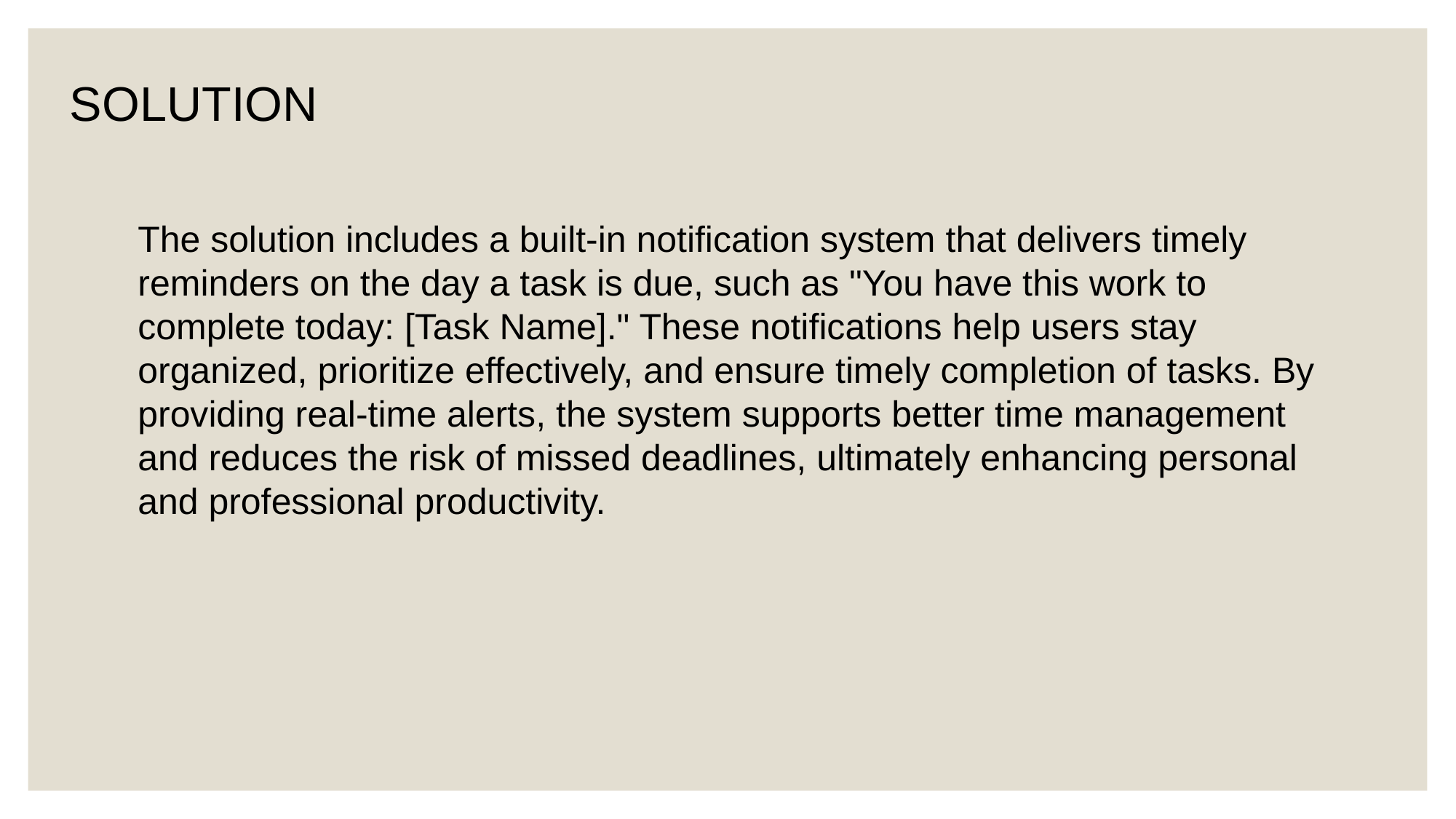

SOLUTION
The solution includes a built-in notification system that delivers timely reminders on the day a task is due, such as "You have this work to complete today: [Task Name]." These notifications help users stay organized, prioritize effectively, and ensure timely completion of tasks. By providing real-time alerts, the system supports better time management and reduces the risk of missed deadlines, ultimately enhancing personal and professional productivity.